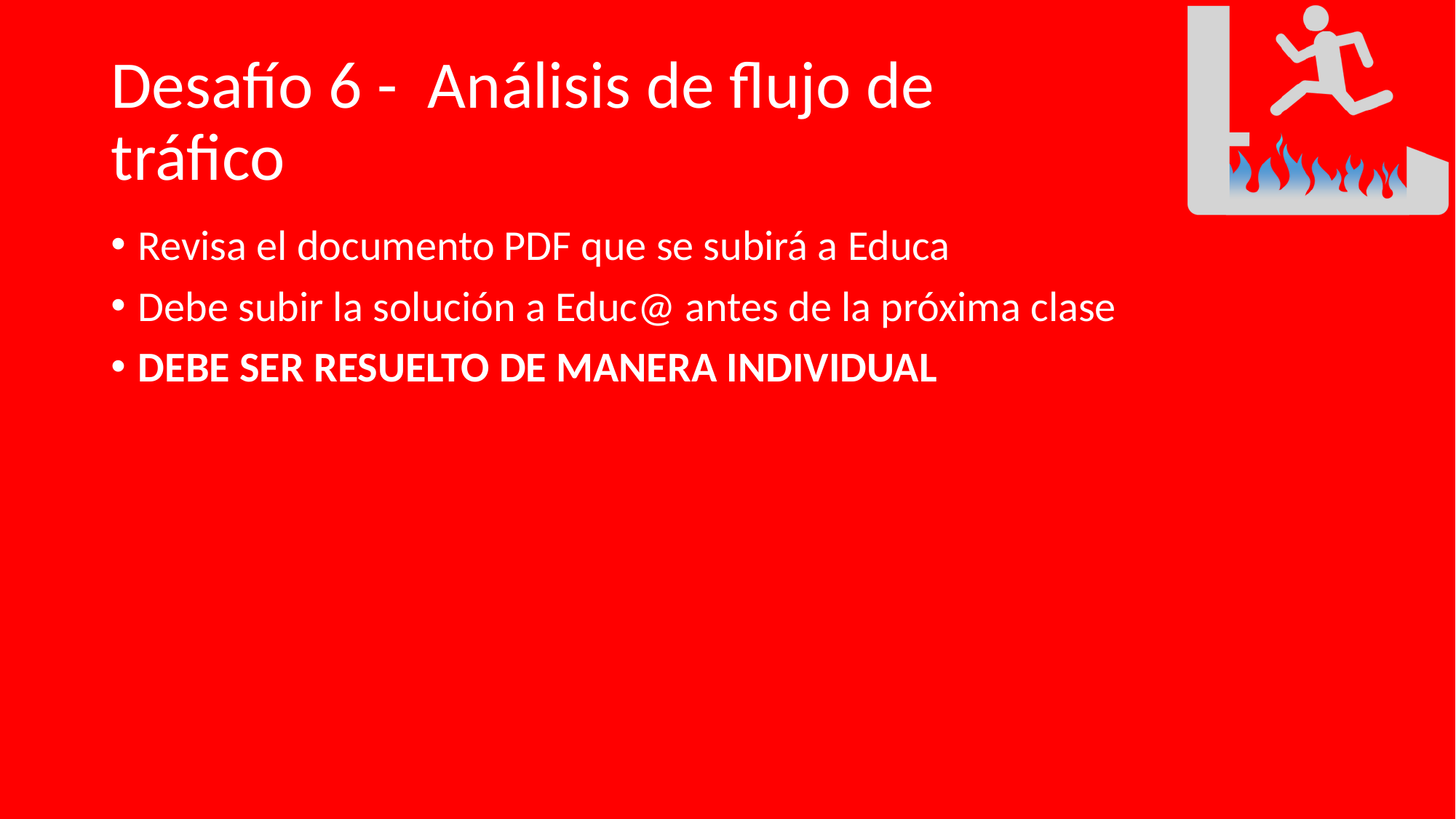

# Desafío 6 -  Análisis de flujo de tráfico
Revisa el documento PDF que se subirá a Educa
Debe subir la solución a Educ@ antes de la próxima clase
DEBE SER RESUELTO DE MANERA INDIVIDUAL